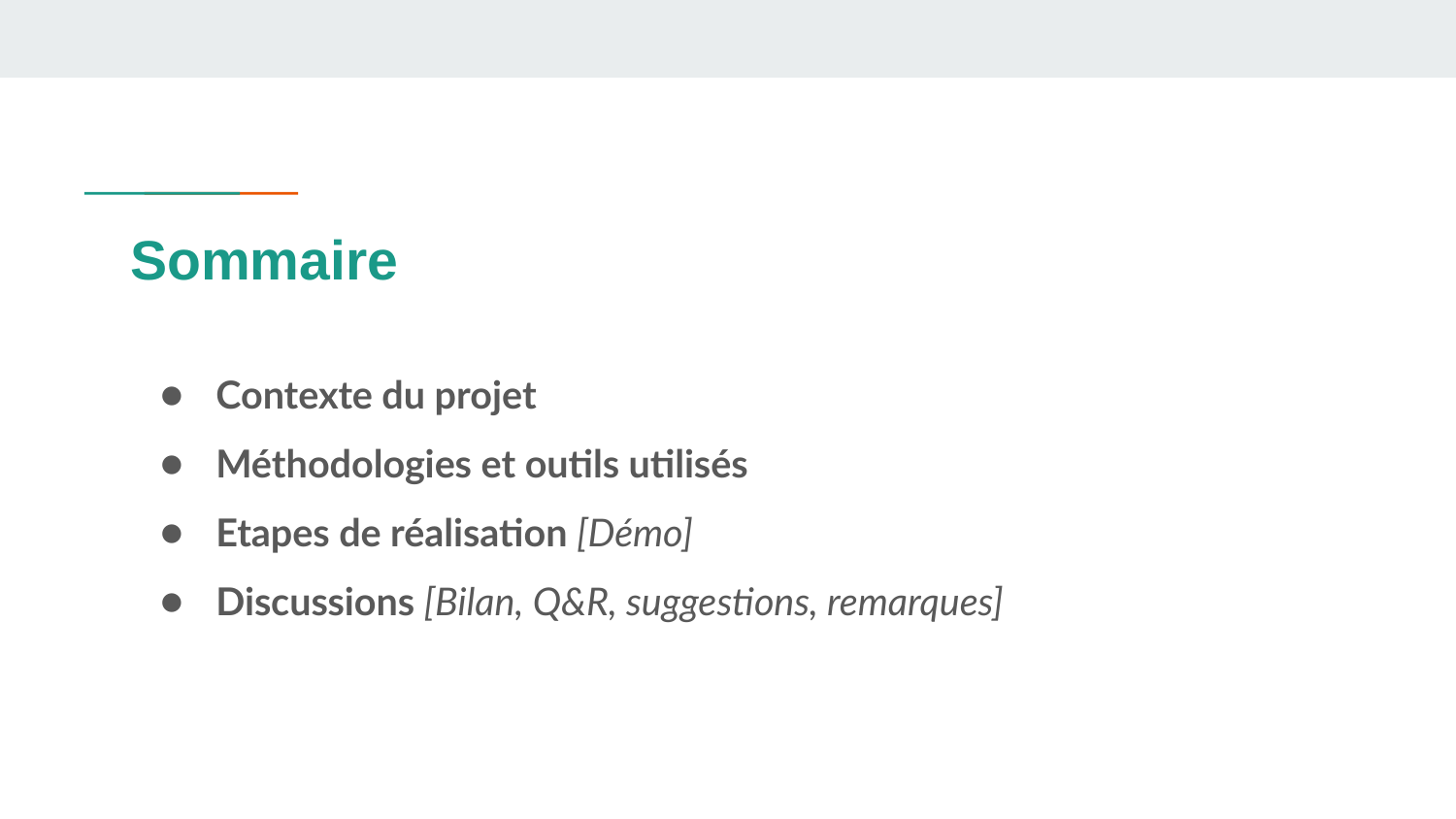

# Sommaire
Contexte du projet
Méthodologies et outils utilisés
Etapes de réalisation [Démo]
Discussions [Bilan, Q&R, suggestions, remarques]